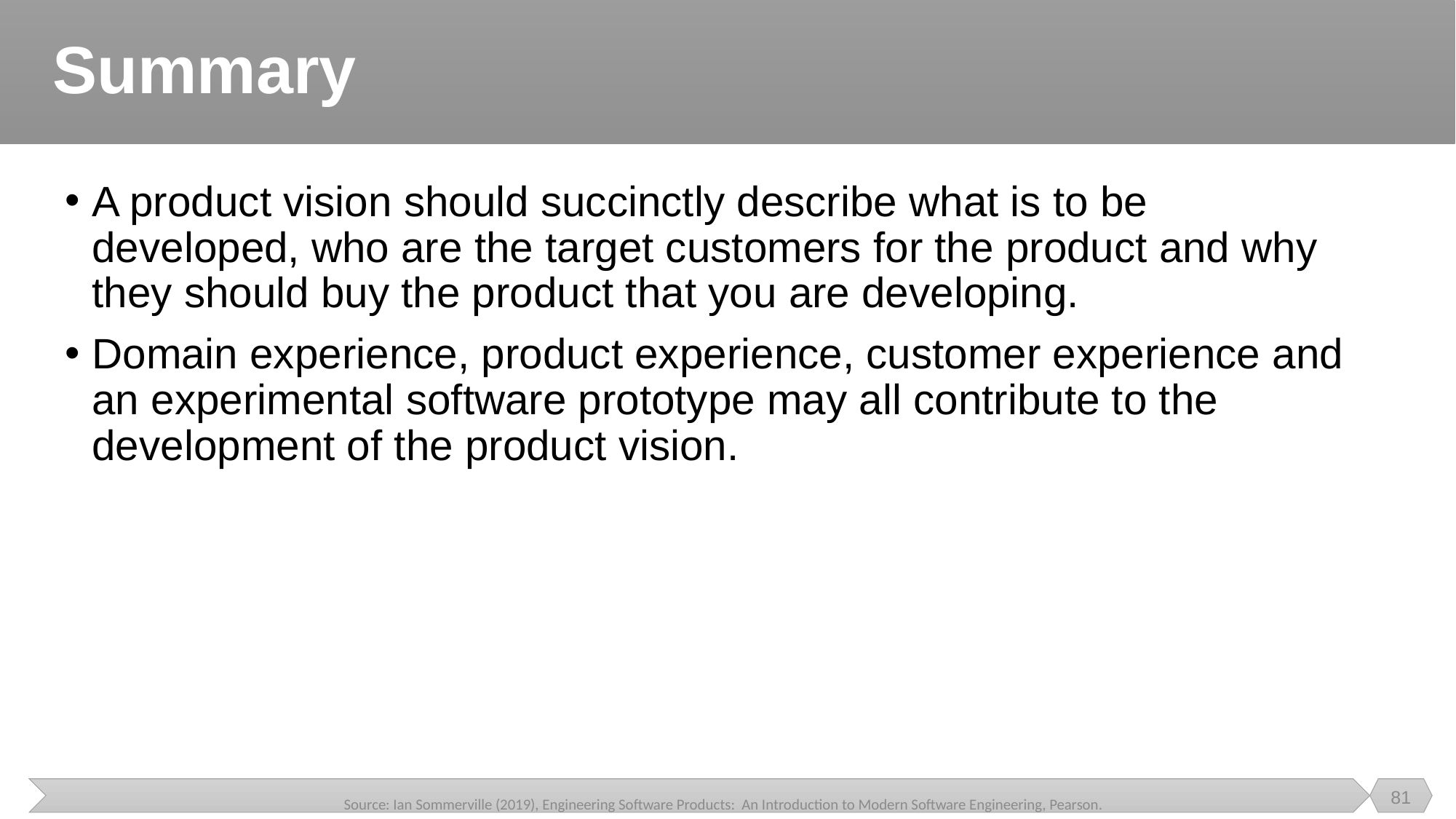

# Summary
A product vision should succinctly describe what is to be developed, who are the target customers for the product and why they should buy the product that you are developing.
Domain experience, product experience, customer experience and an experimental software prototype may all contribute to the development of the product vision.

81
Source: Ian Sommerville (2019), Engineering Software Products:  An Introduction to Modern Software Engineering, Pearson.